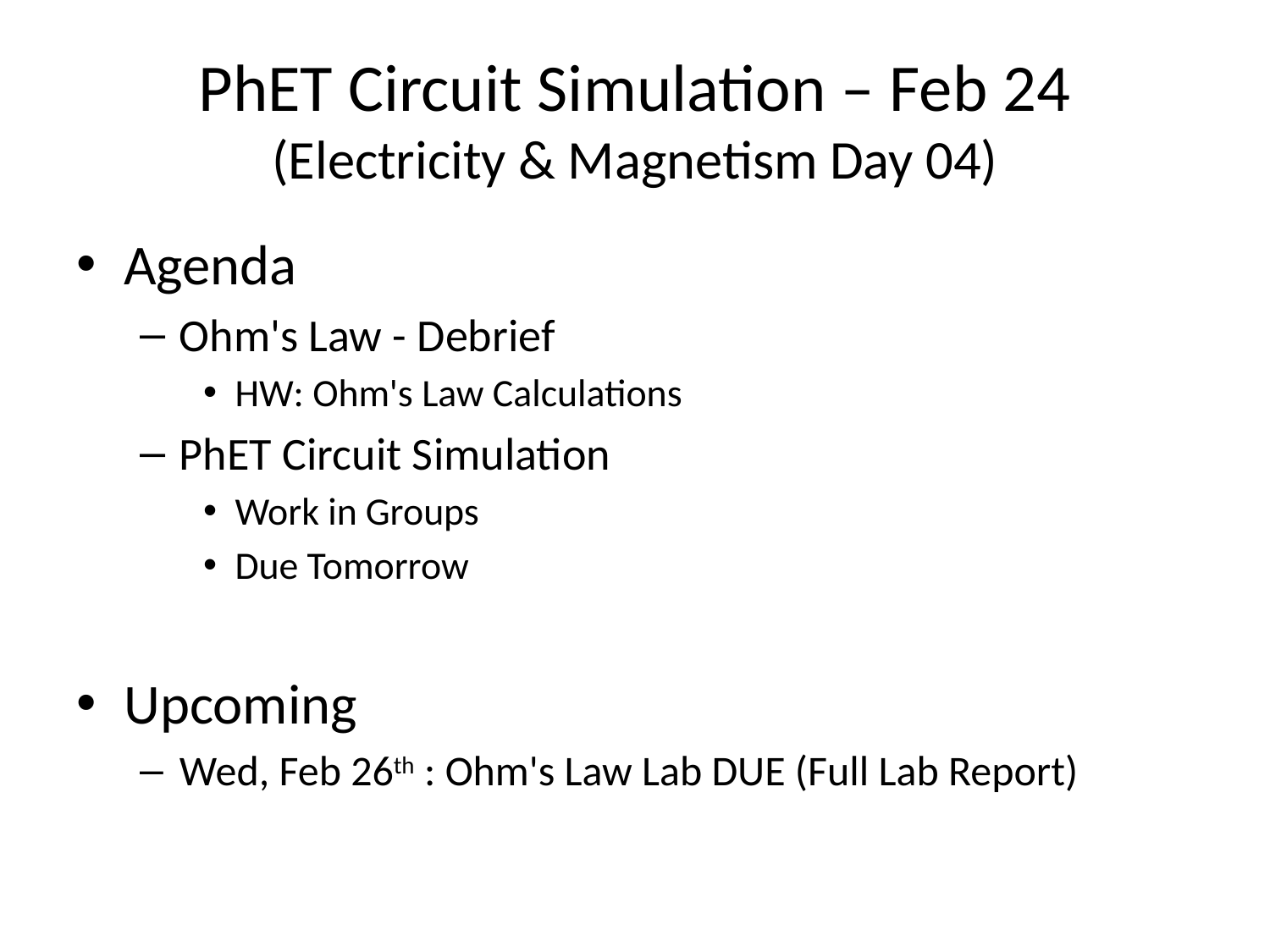

# PhET Circuit Simulation – Feb 24 (Electricity & Magnetism Day 04)
Agenda
Ohm's Law - Debrief
HW: Ohm's Law Calculations
PhET Circuit Simulation
Work in Groups
Due Tomorrow

Upcoming
Wed, Feb 26th : Ohm's Law Lab DUE (Full Lab Report)